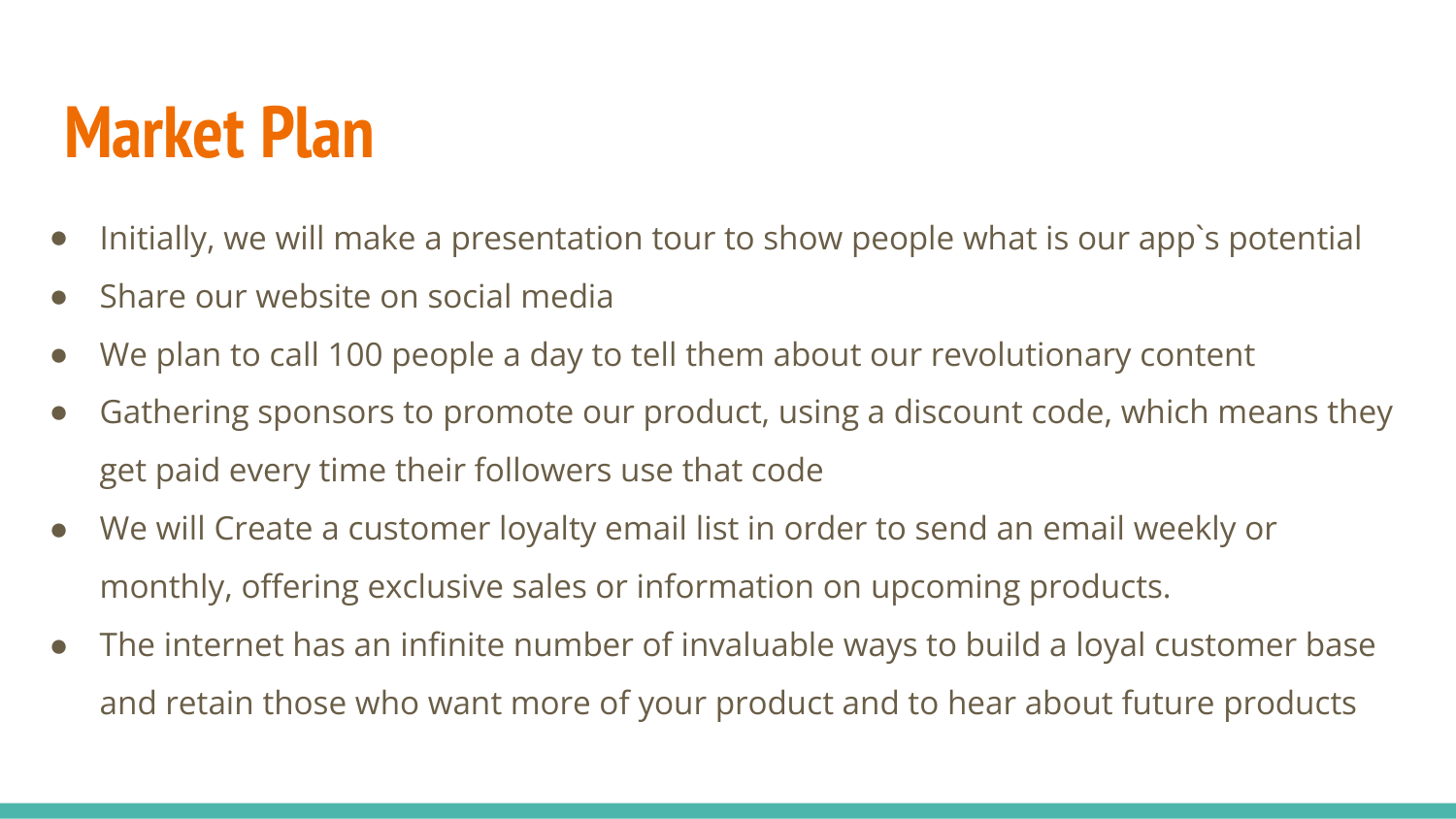

# Market Plan
Initially, we will make a presentation tour to show people what is our app`s potential
Share our website on social media
We plan to call 100 people a day to tell them about our revolutionary content
Gathering sponsors to promote our product, using a discount code, which means they get paid every time their followers use that code
We will Create a customer loyalty email list in order to send an email weekly or monthly, offering exclusive sales or information on upcoming products.
The internet has an infinite number of invaluable ways to build a loyal customer base and retain those who want more of your product and to hear about future products